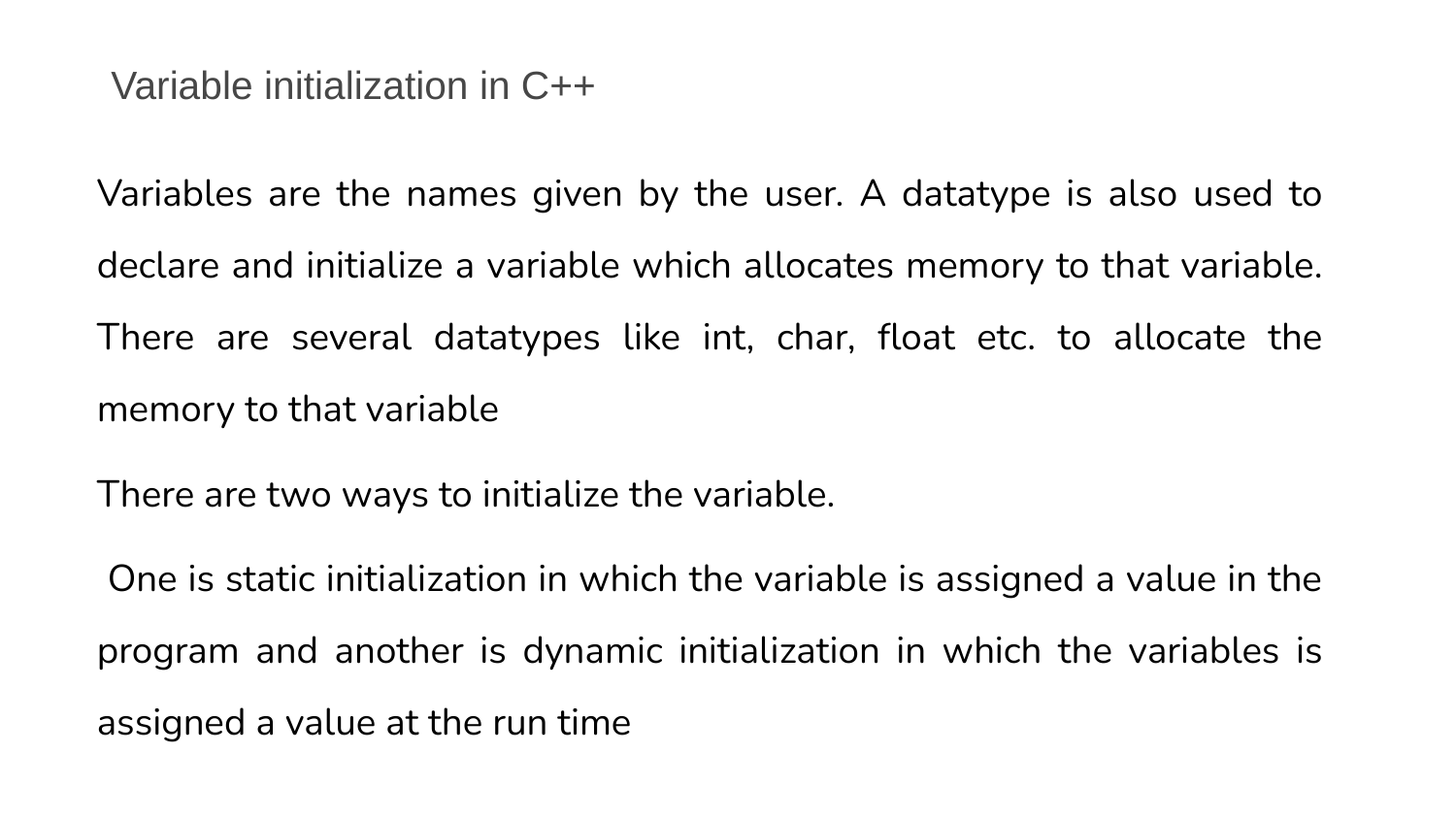

# Variable initialization in C++

Variables are the names given by the user. A datatype is also used to declare and initialize a variable which allocates memory to that variable. There are several datatypes like int, char, float etc. to allocate the memory to that variable
There are two ways to initialize the variable.
 One is static initialization in which the variable is assigned a value in the program and another is dynamic initialization in which the variables is assigned a value at the run time